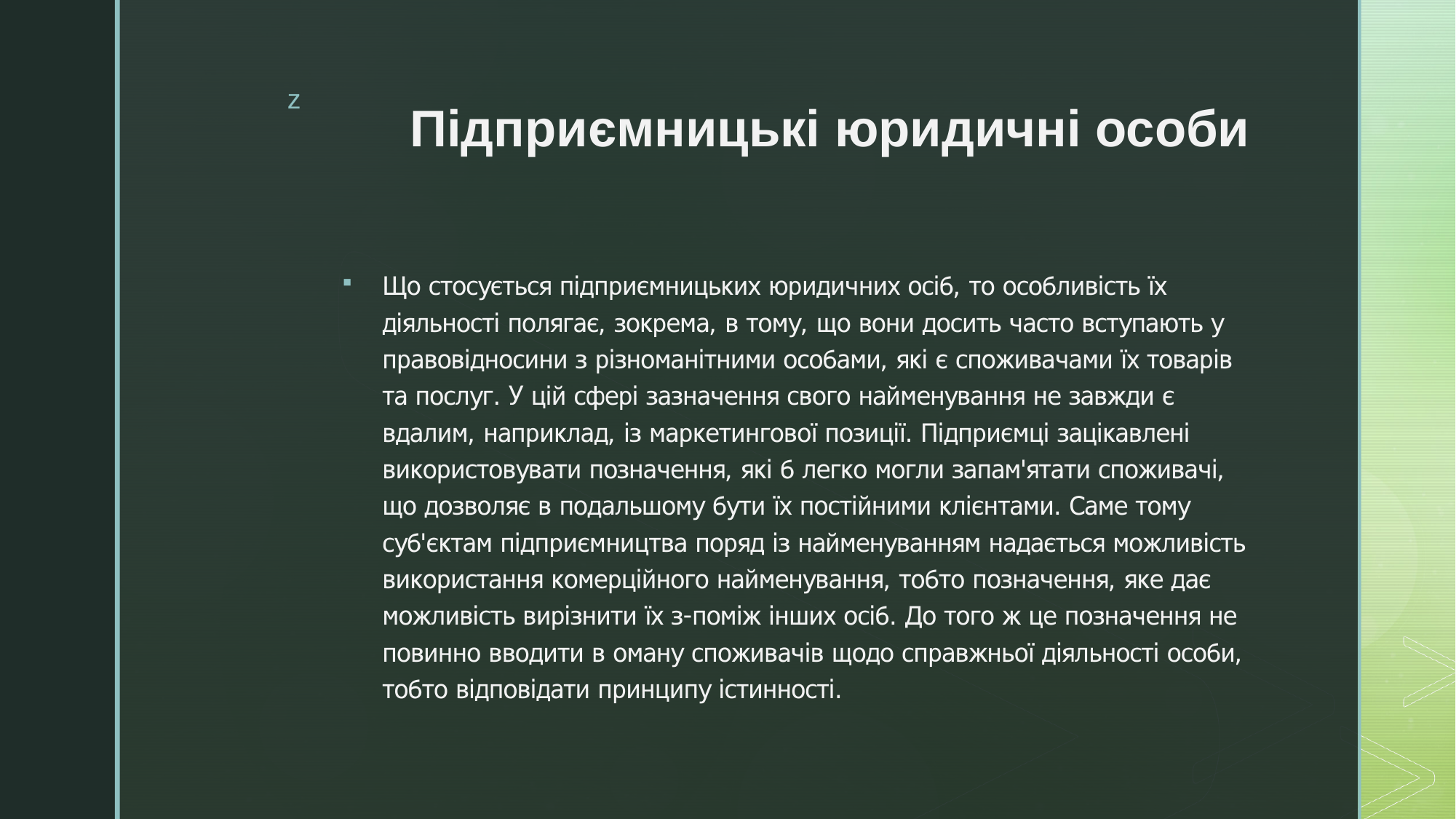

# Підприємницькі юридичні особи
Що стосується підприємницьких юридичних осіб, то особливість їх діяльності полягає, зокрема, в тому, що вони досить часто вступають у правовідносини з різноманітними особами, які є споживачами їх товарів та послуг. У цій сфері зазначення свого найменування не завжди є вдалим, наприклад, із маркетингової позиції. Підприємці зацікавлені використовувати позначення, які б легко могли запам'ятати споживачі, що дозволяє в подальшому бути їх постійними клієнтами. Саме тому суб'єктам підприємництва поряд із найменуванням надається можливість використання комерційного найменування, тобто позначення, яке дає можливість вирізнити їх з-поміж інших осіб. До того ж це позначення не повинно вводити в оману споживачів щодо справжньої діяльності особи, тобто відповідати принципу істинності.